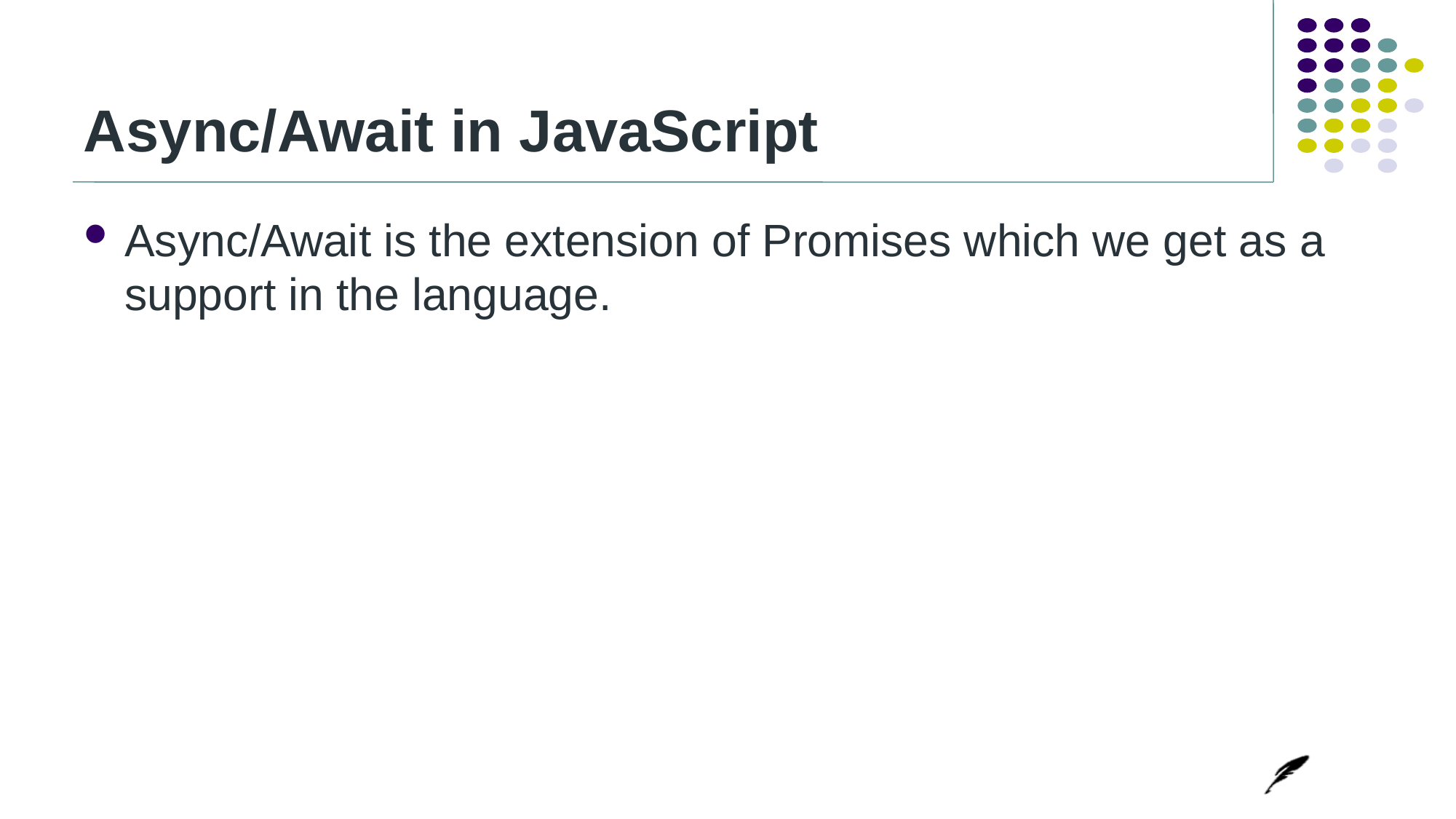

# Async/Await in JavaScript
Async/Await is the extension of Promises which we get as a support in the language.